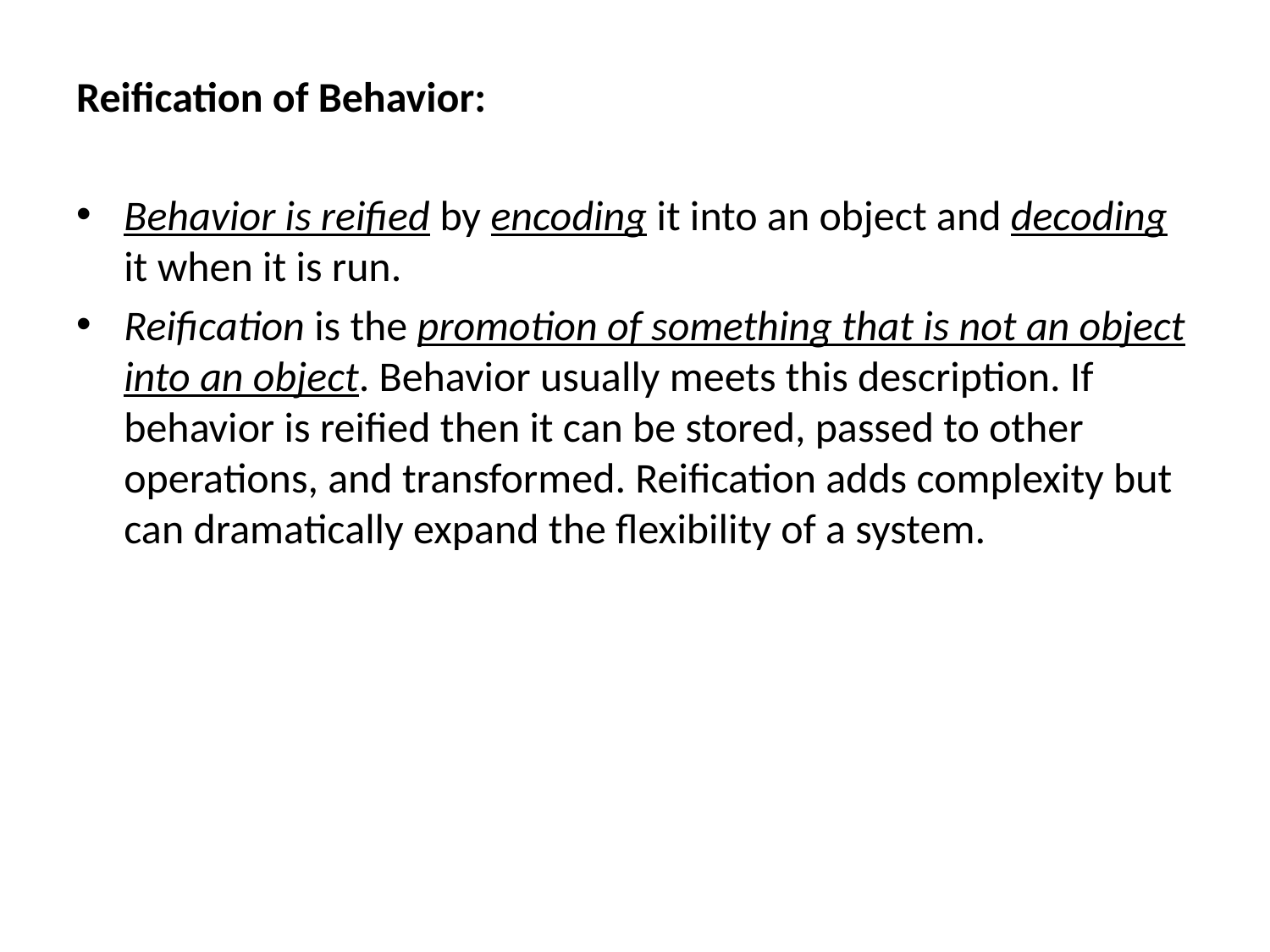

Reification of Behavior:

Behavior is reified by encoding it into an object and decoding it when it is run.
Reification is the promotion of something that is not an object into an object. Behavior usually meets this description. If behavior is reified then it can be stored, passed to other operations, and transformed. Reification adds complexity but can dramatically expand the flexibility of a system.